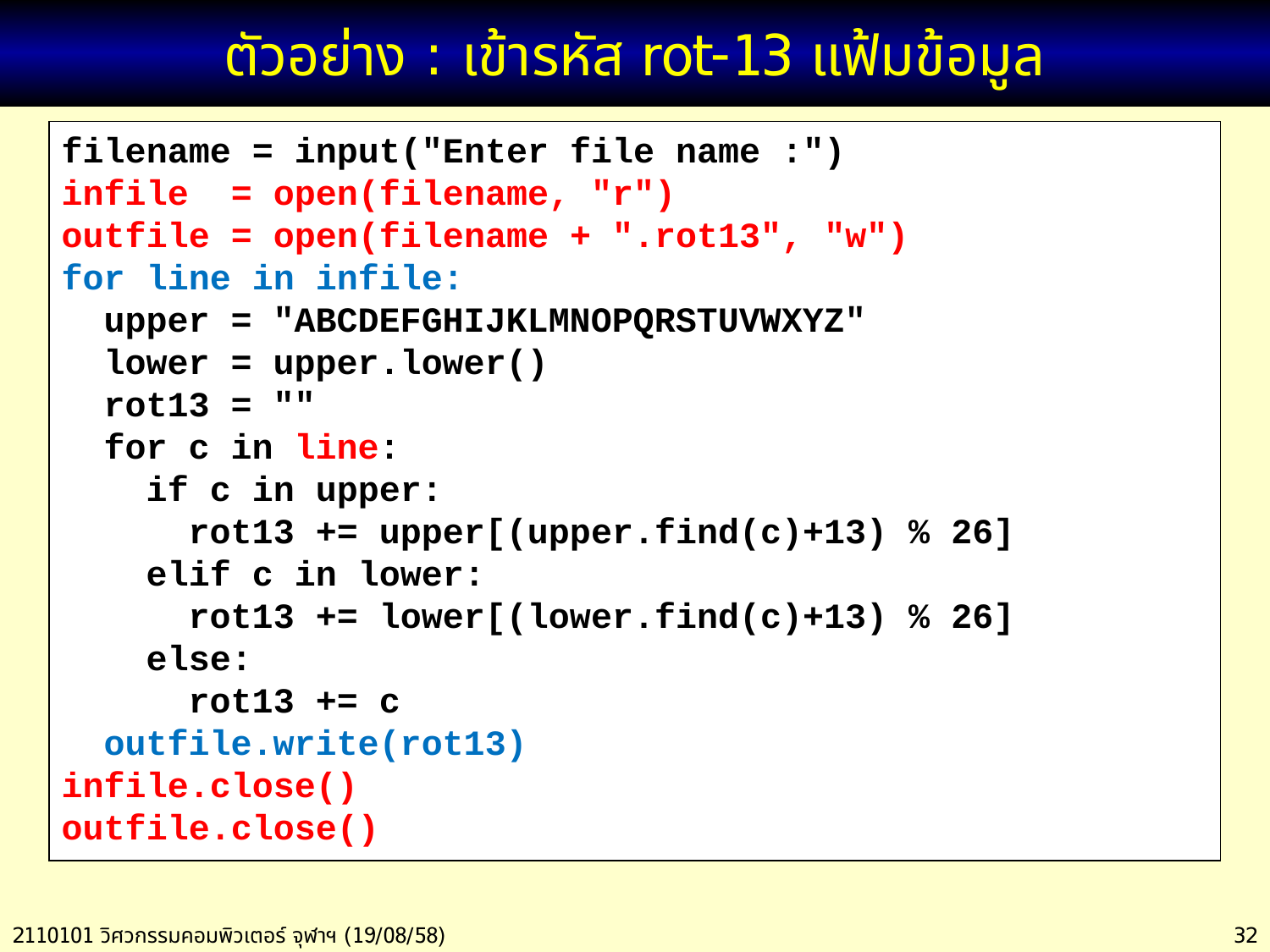

# ตัวอย่าง : เข้ารหัส rot-13 แฟ้มข้อมูล
filename = input("Enter file name :")
infile  = open(filename, "r")
outfile = open(filename + ".rot13", "w")
for line in infile:
  upper = "ABCDEFGHIJKLMNOPQRSTUVWXYZ"
  lower = upper.lower()
  rot13 = ""
  for c in line:
    if c in upper:
      rot13 += upper[(upper.find(c)+13) % 26]
    elif c in lower:
      rot13 += lower[(lower.find(c)+13) % 26]
    else:
      rot13 += c
  outfile.write(rot13)
infile.close()
outfile.close()